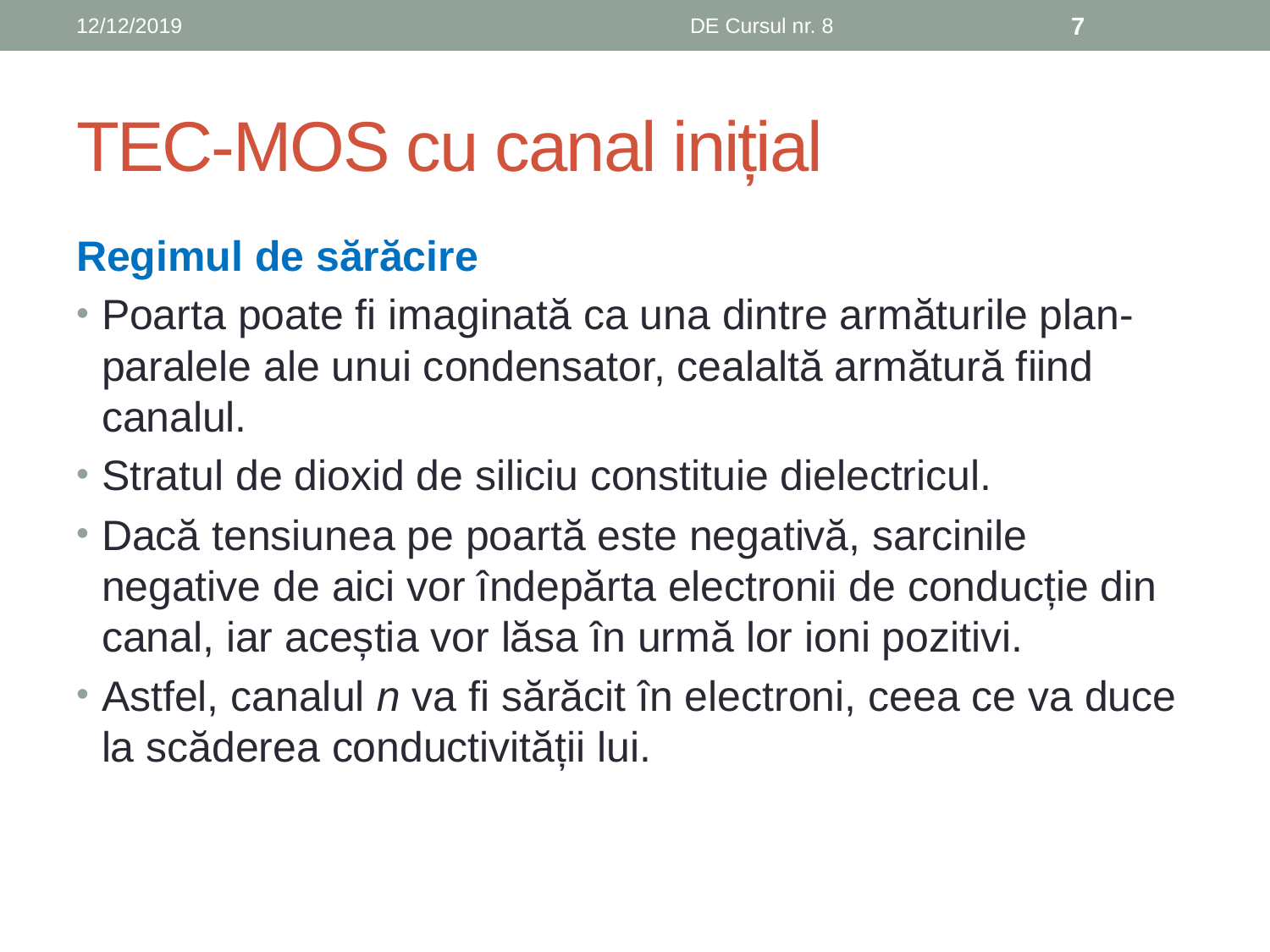

12/12/2019
DE Cursul nr. 8
7
# TEC-MOS cu canal inițial
Regimul de sărăcire
Poarta poate fi imaginată ca una dintre armăturile plan-paralele ale unui condensator, cealaltă armătură fiind canalul.
Stratul de dioxid de siliciu constituie dielectricul.
Dacă tensiunea pe poartă este negativă, sarcinile negative de aici vor îndepărta electronii de conducție din canal, iar aceștia vor lăsa în urmă lor ioni pozitivi.
Astfel, canalul n va fi sărăcit în electroni, ceea ce va duce la scăderea conductivității lui.